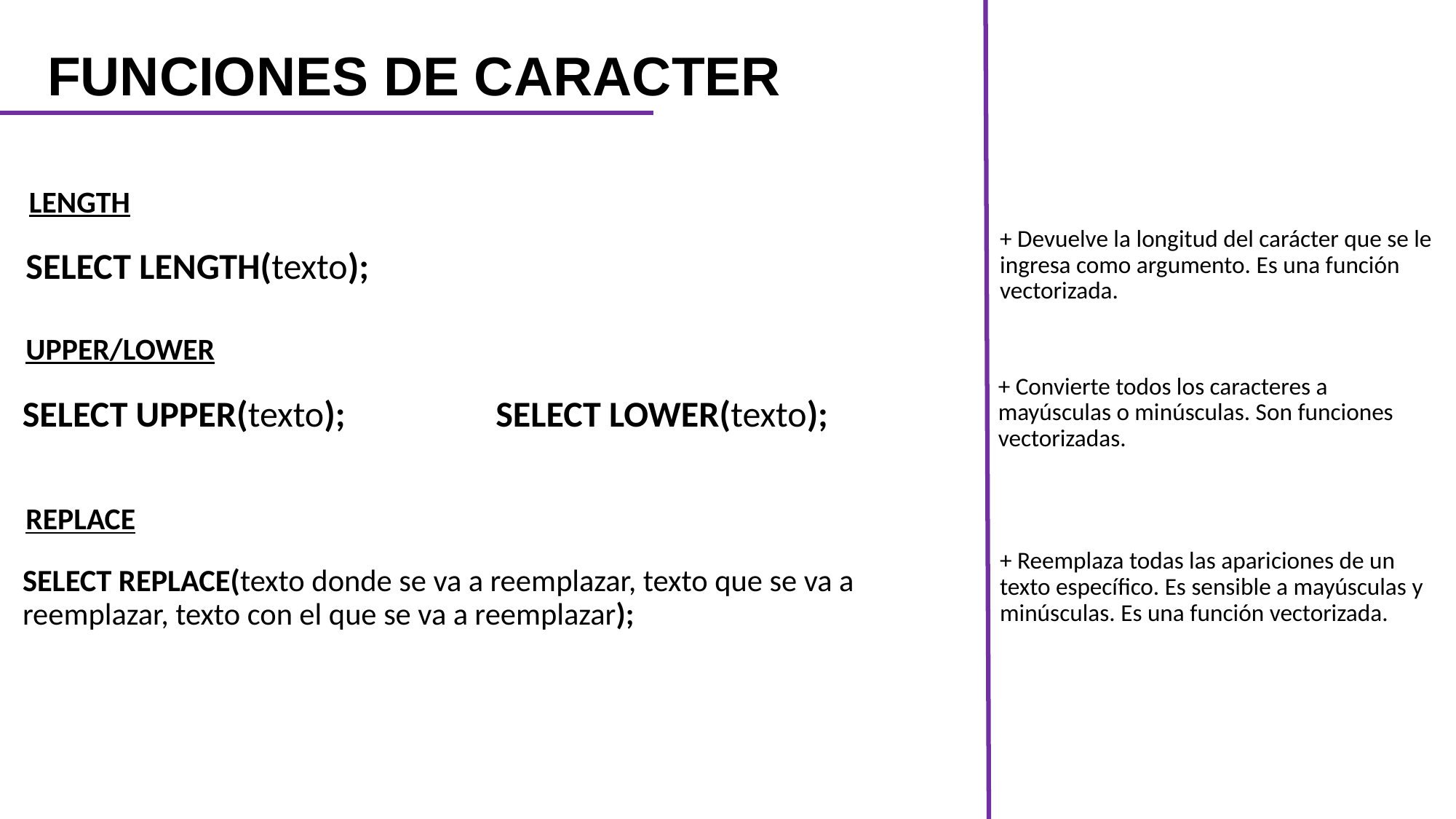

# FUNCIONES DE CARACTER
LENGTH
+ Devuelve la longitud del carácter que se le ingresa como argumento. Es una función vectorizada.
SELECT LENGTH(texto);
UPPER/LOWER
+ Convierte todos los caracteres a mayúsculas o minúsculas. Son funciones vectorizadas.
SELECT LOWER(texto);
SELECT UPPER(texto);
REPLACE
+ Reemplaza todas las apariciones de un texto específico. Es sensible a mayúsculas y minúsculas. Es una función vectorizada.
SELECT REPLACE(texto donde se va a reemplazar, texto que se va a reemplazar, texto con el que se va a reemplazar);